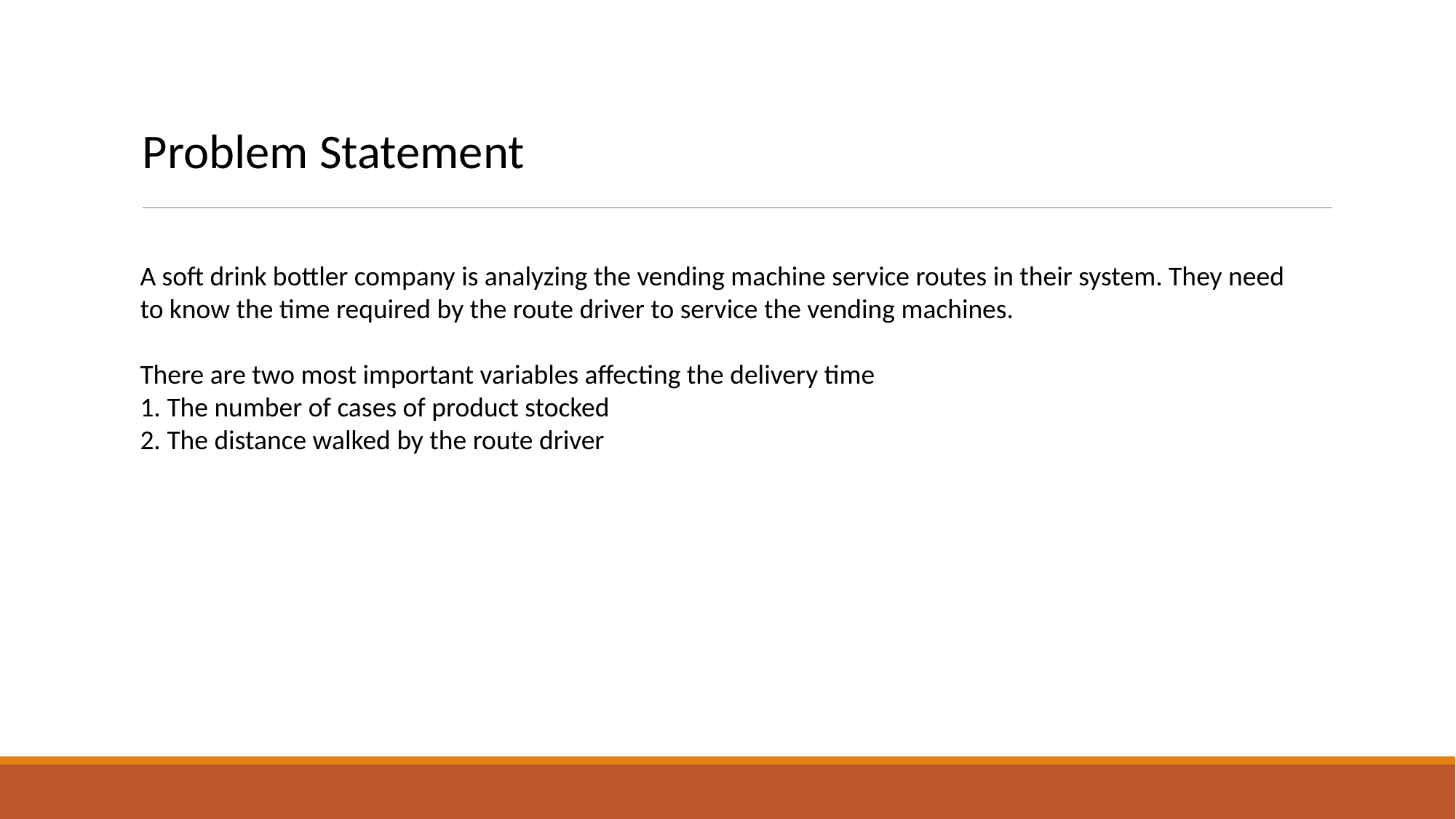

Problem Statement
A soft drink bottler company is analyzing the vending machine service routes in their system. They need to know the time required by the route driver to service the vending machines.

There are two most important variables affecting the delivery time
1. The number of cases of product stocked
2. The distance walked by the route driver